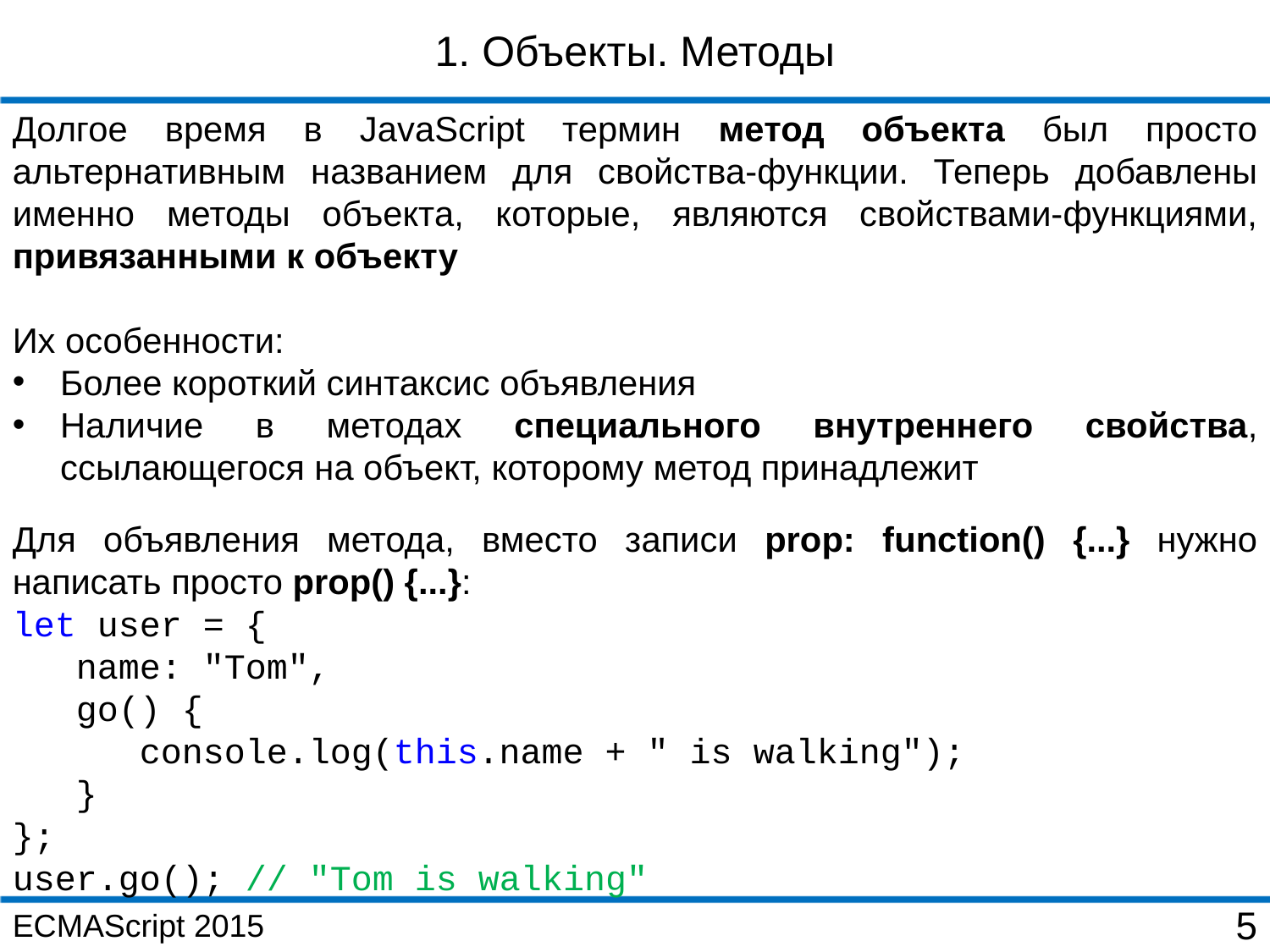

1. Объекты. Методы
Долгое время в JavaScript термин метод объекта был просто альтернативным названием для свойства-функции. Теперь добавлены именно методы объекта, которые, являются свойствами-функциями, привязанными к объекту

Их особенности:
Более короткий синтаксис объявления
Наличие в методах специального внутреннего свойства, ссылающегося на объект, которому метод принадлежит

Для объявления метода, вместо записи prop: function() {...} нужно написать просто prop() {...}:
let user = {
   name: "Tom",
   go() {
      console.log(this.name + " is walking");
   }
};
user.go(); // "Tom is walking"
ECMAScript 2015
5